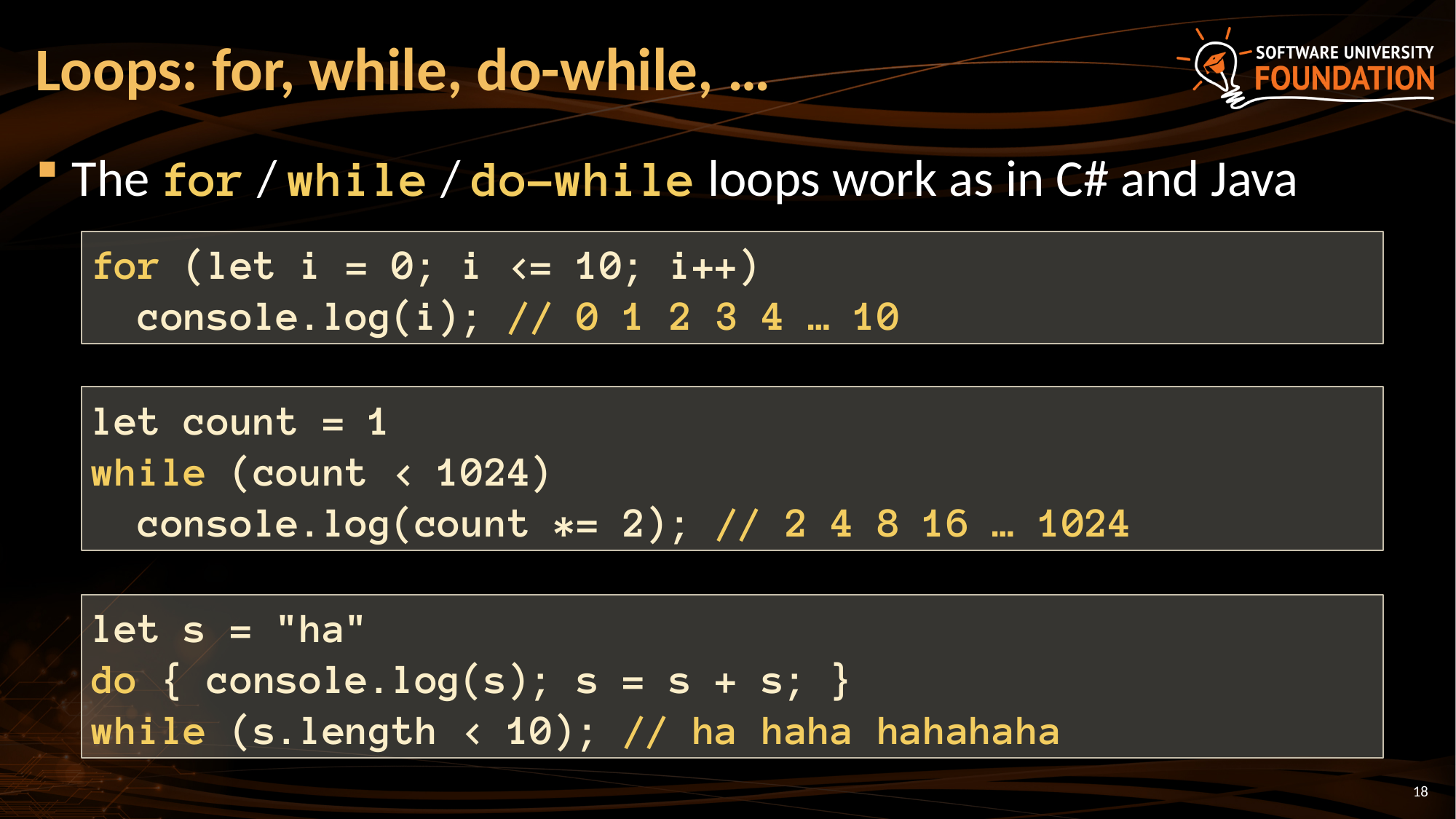

# Loops: for, while, do-while, …
The for / while / do-while loops work as in C# and Java
for (let i = 0; i <= 10; i++)
  console.log(i); // 0 1 2 3 4 … 10
let count = 1
while (count < 1024)
  console.log(count *= 2); // 2 4 8 16 … 1024
let s = "ha"
do { console.log(s); s = s + s; }
while (s.length < 10); // ha haha hahahaha
18